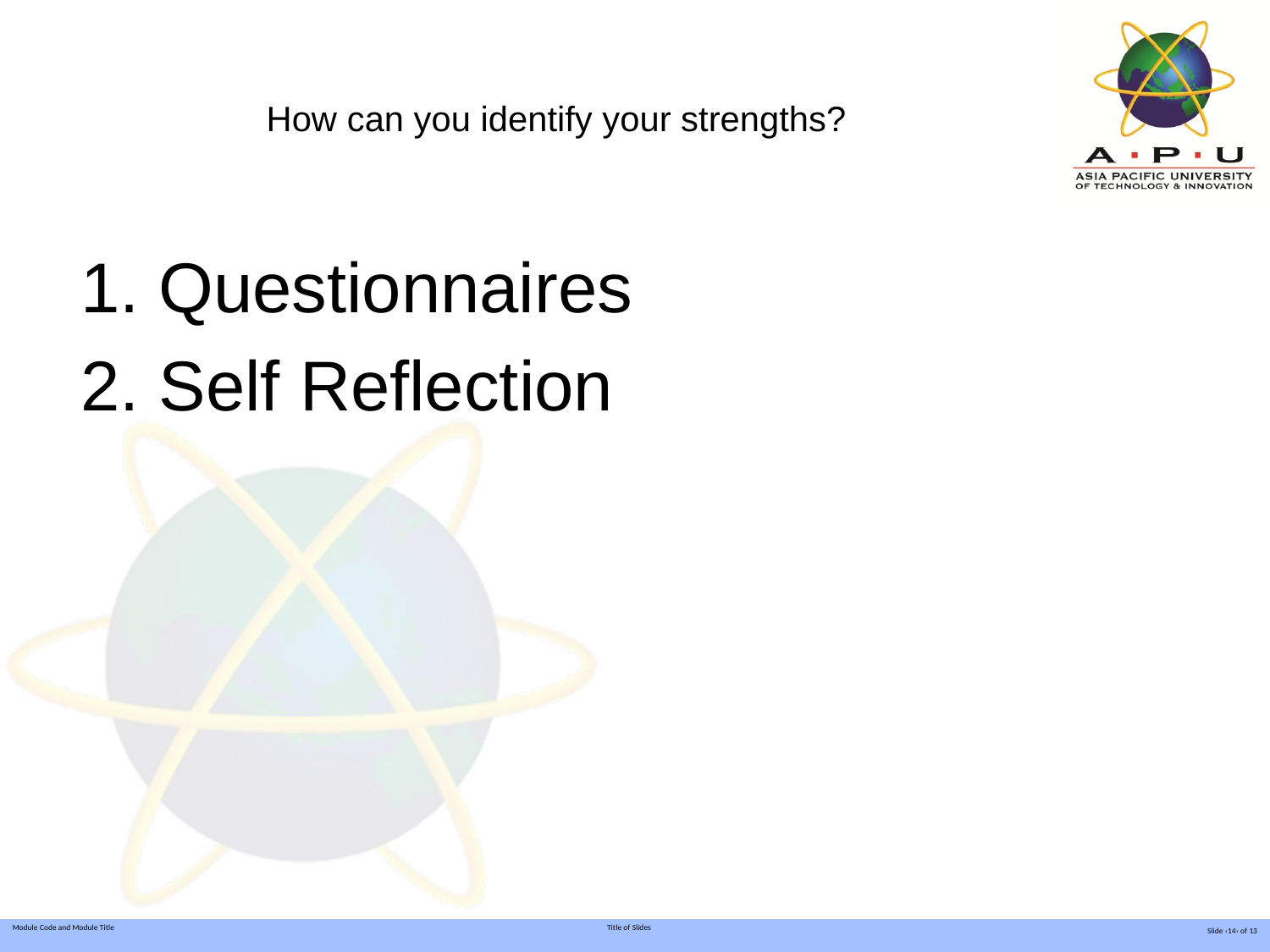

# How can you identify your strengths?
1. Questionnaires
2. Self Reflection

Slide ‹14› of 13